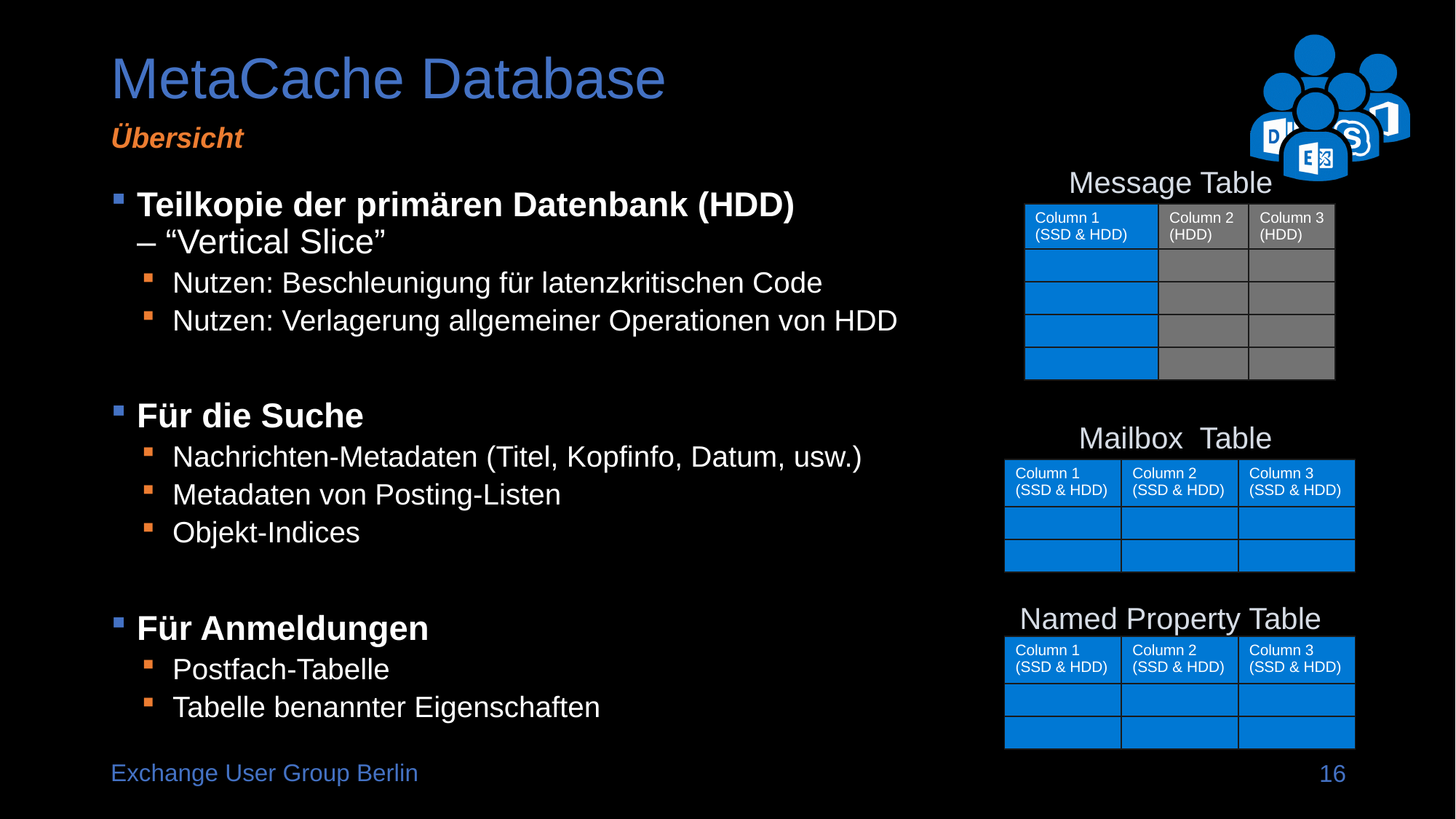

# MetaCache Database
Übersicht
Message Table
Teilkopie der primären Datenbank (HDD)
– “Vertical Slice”
Nutzen: Beschleunigung für latenzkritischen Code
Nutzen: Verlagerung allgemeiner Operationen von HDD

Für die Suche
Nachrichten-Metadaten (Titel, Kopfinfo, Datum, usw.)
Metadaten von Posting-Listen
Objekt-Indices

Für Anmeldungen
Postfach-Tabelle
Tabelle benannter Eigenschaften

| Column 1 (SSD & HDD) | Column 2 (HDD) | Column 3 (HDD) |
| --- | --- | --- |
|  |  |  |
|  |  |  |
|  |  |  |
|  |  |  |
Mailbox  Table
| Column 1 (SSD & HDD) | Column 2 (SSD & HDD) | Column 3 (SSD & HDD) |
| --- | --- | --- |
|  |  |  |
|  |  |  |
Named Property Table
| Column 1 (SSD & HDD) | Column 2 (SSD & HDD) | Column 3 (SSD & HDD) |
| --- | --- | --- |
|  |  |  |
|  |  |  |